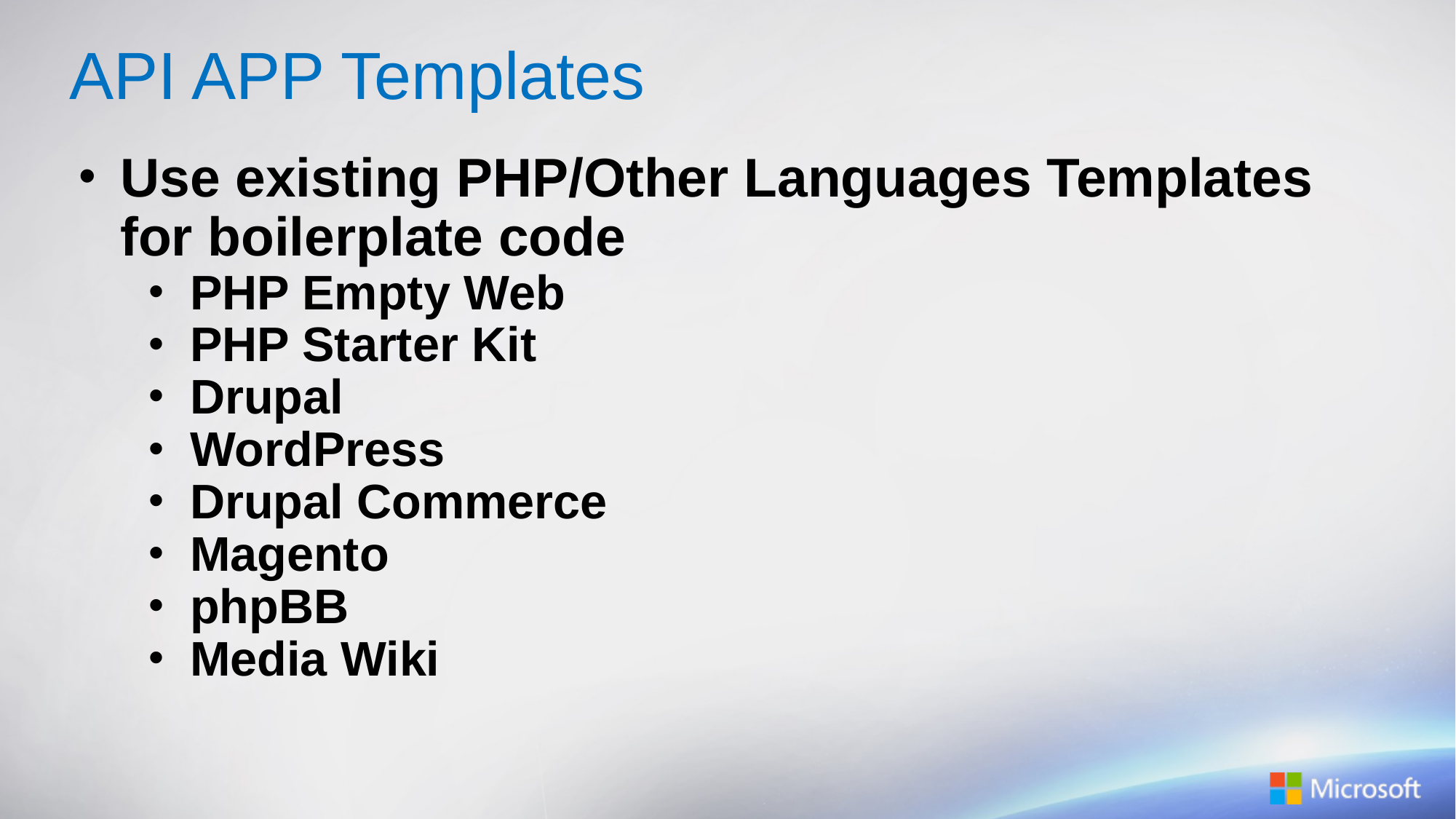

API APP Templates
Use existing PHP/Other Languages Templates for boilerplate code
PHP Empty Web
PHP Starter Kit
Drupal
WordPress
Drupal Commerce
Magento
phpBB
Media Wiki